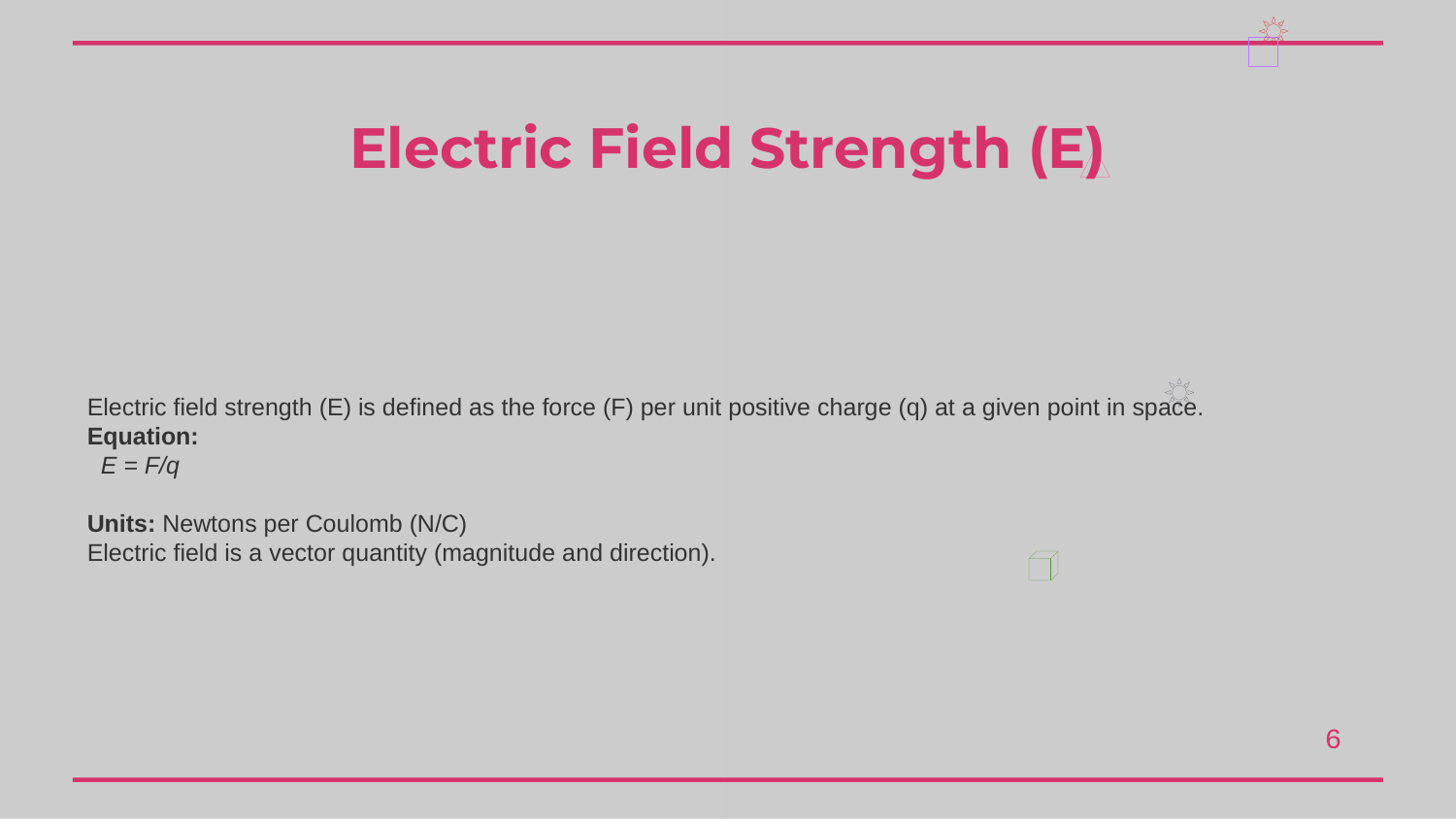

Electric Field Strength (E)

Electric field strength (E) is defined as the force (F) per unit positive charge (q) at a given point in space.
Equation:
  E = F/q

Units: Newtons per Coulomb (N/C)
Electric field is a vector quantity (magnitude and direction).

6